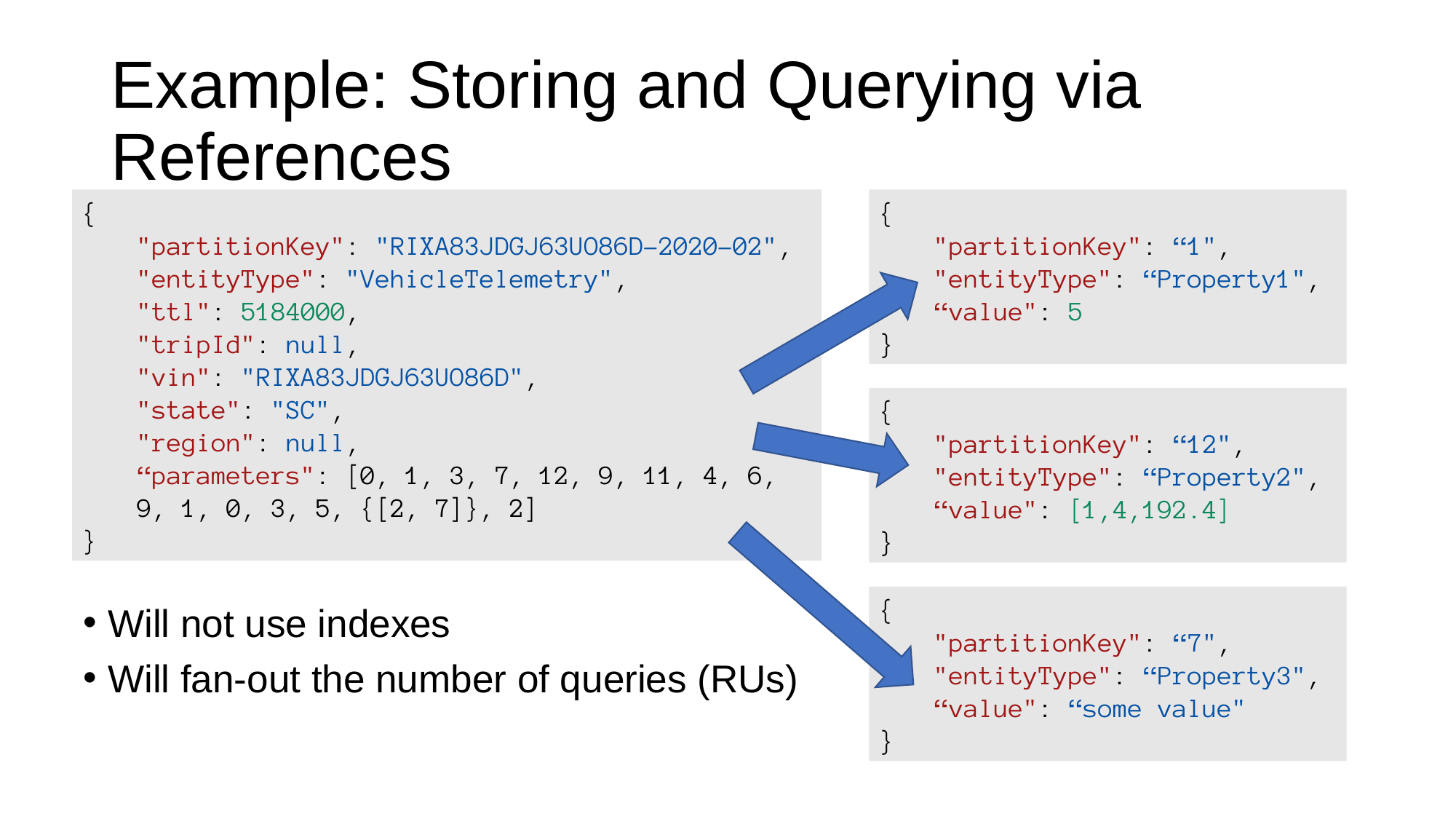

# Example: Storing and Querying via References
{
"partitionKey": "RIXA83JDGJ63UO86D-2020-02",
"entityType": "VehicleTelemetry",
"ttl": 5184000,
"tripId": null,
"vin": "RIXA83JDGJ63UO86D",
"state": "SC",
"region": null,
“parameters": [0, 1, 3, 7, 12, 9, 11, 4, 6, 9, 1, 0, 3, 5, {[2, 7]}, 2]
}
{
"partitionKey": “1",
"entityType": “Property1",
“value": 5
}

{
"partitionKey": “12",
"entityType": “Property2",
“value": [1,4,192.4]
}

{
"partitionKey": “7",
"entityType": “Property3",
“value": “some value"
}
Will not use indexes
Will fan-out the number of queries (RUs)